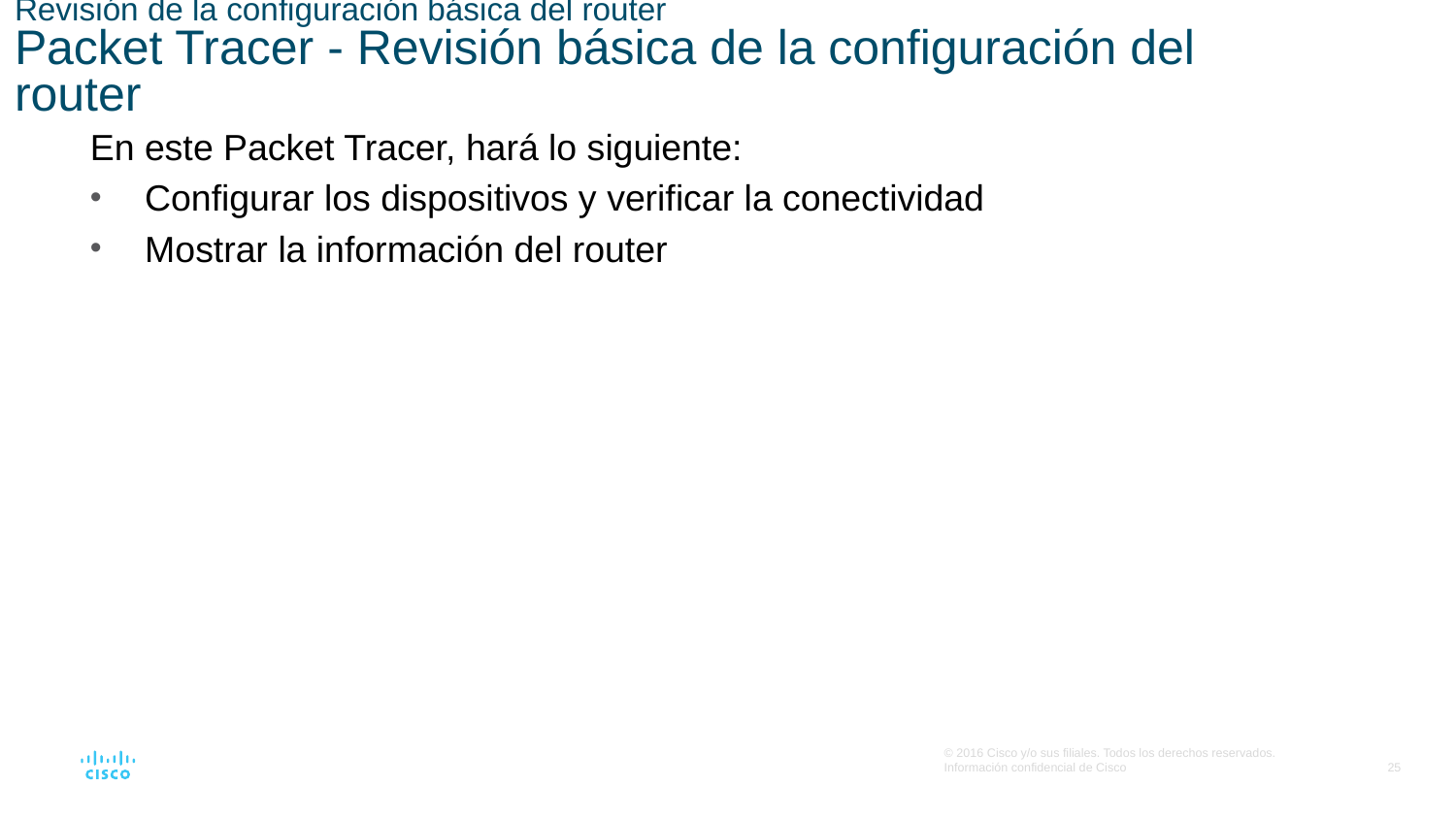

# Revisión de la configuración básica del router Packet Tracer - Revisión básica de la configuración del router
En este Packet Tracer, hará lo siguiente:
Configurar los dispositivos y verificar la conectividad
Mostrar la información del router